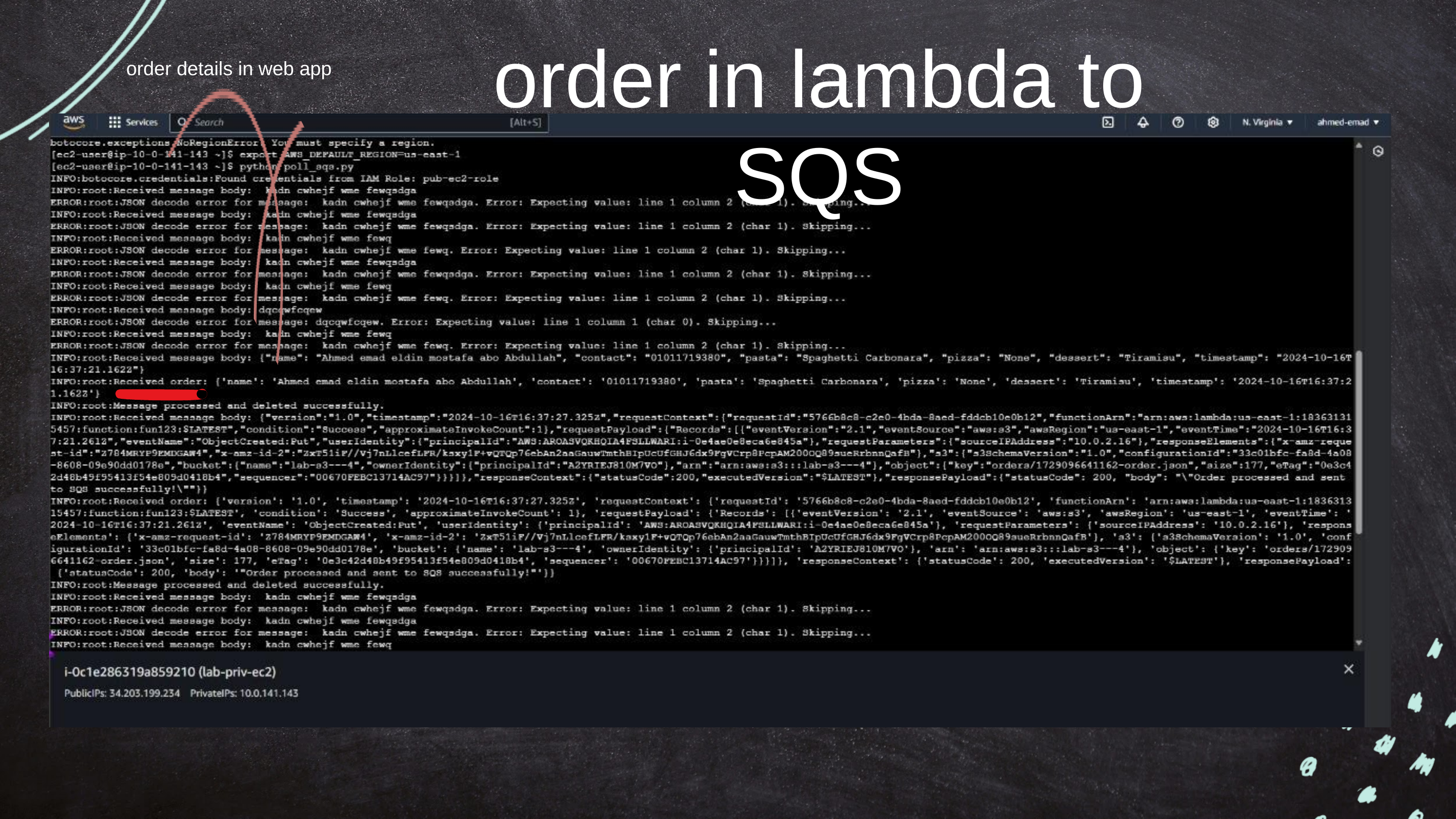

order in lambda to SQS
order details in web app